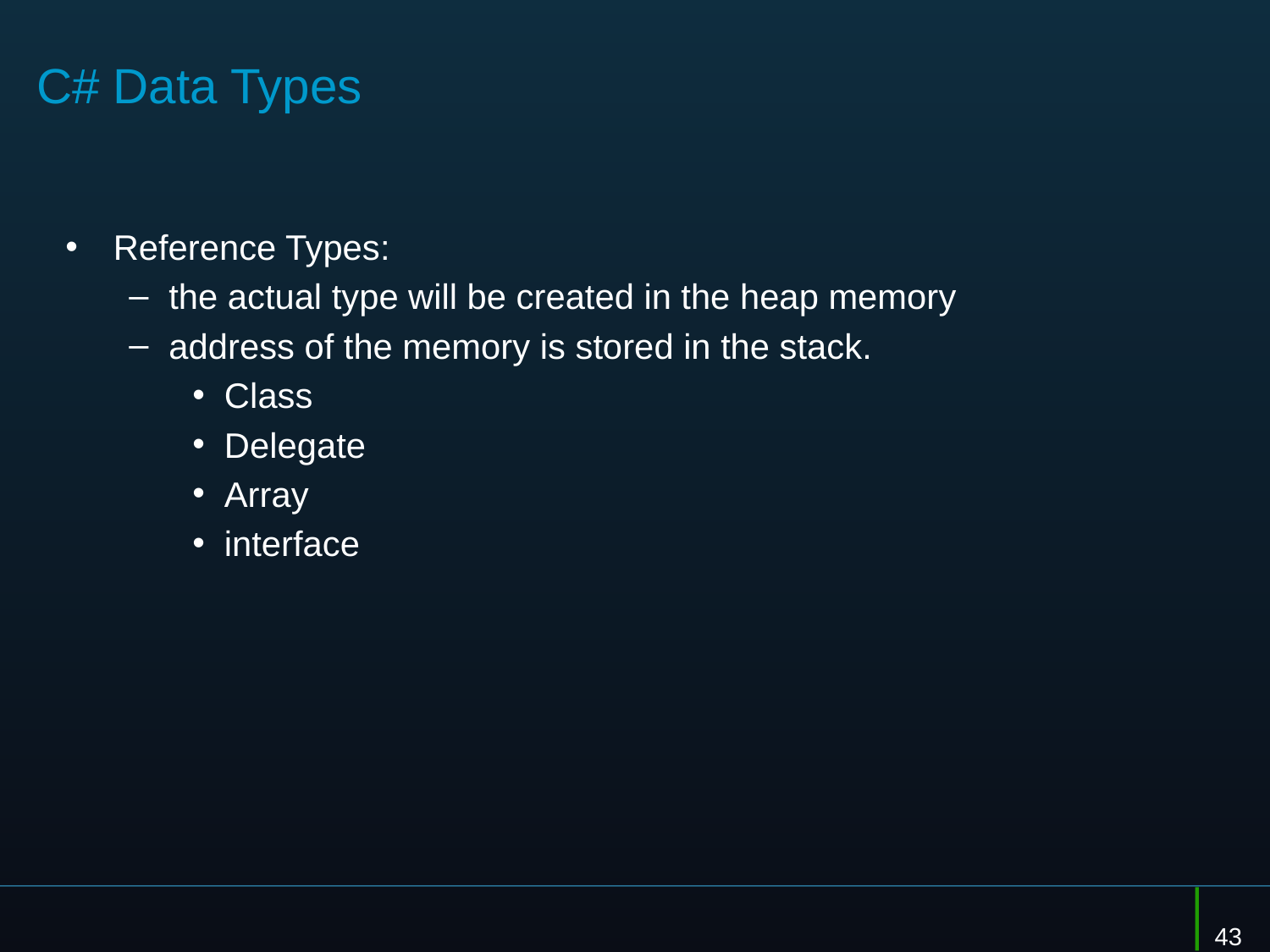

# C# Data Types

Reference Types:
the actual type will be created in the heap memory
address of the memory is stored in the stack.
Class
Delegate
Array
interface

43